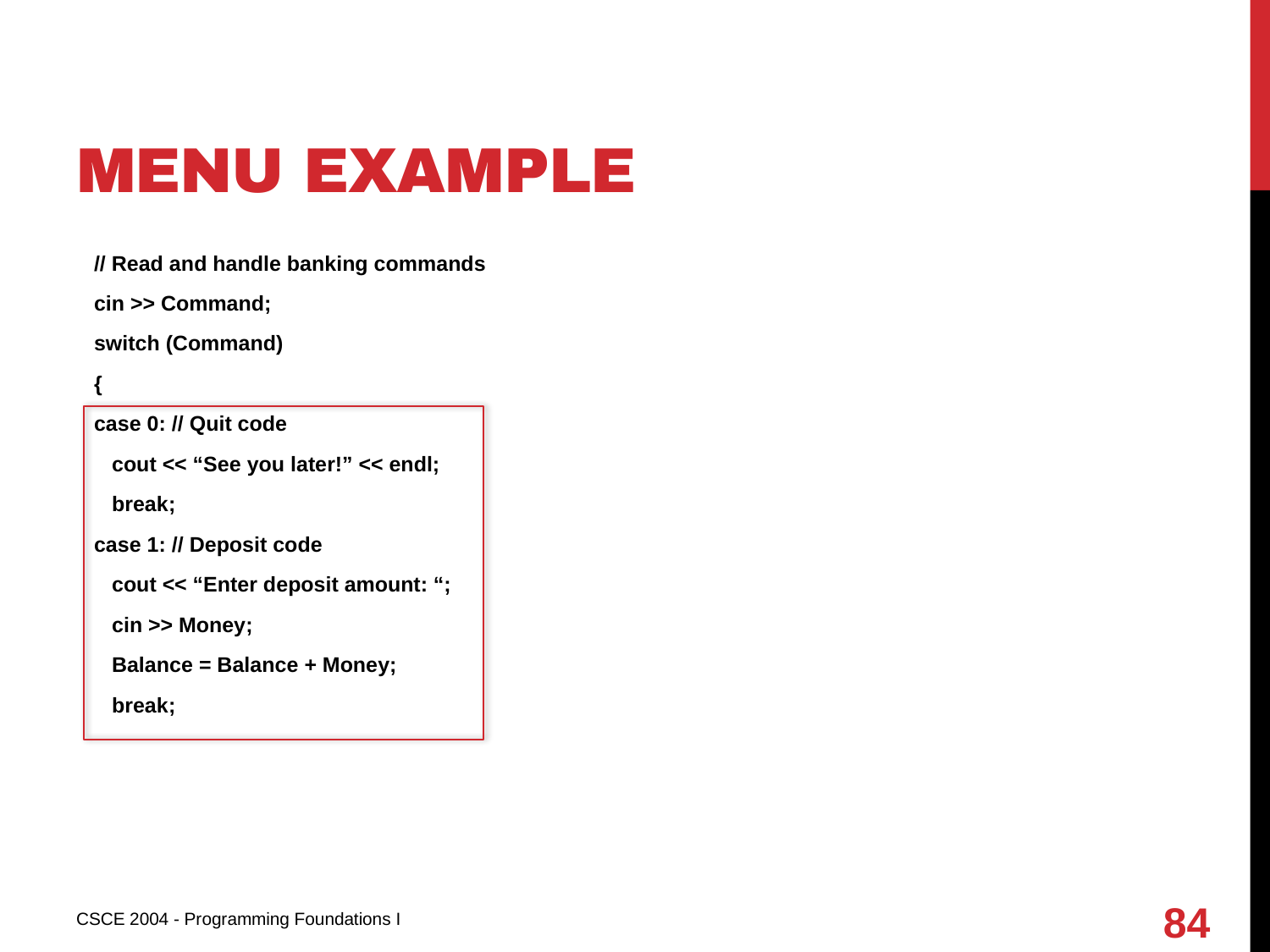

# Menu example
   // Read and handle banking commands
   cin >> Command;
   switch (Command)
   {
   case 0: // Quit code
      cout << “See you later!” << endl;
      break;
   case 1: // Deposit code
      cout << “Enter deposit amount: “;
      cin >> Money;
      Balance = Balance + Money;
      break;

84
CSCE 2004 - Programming Foundations I